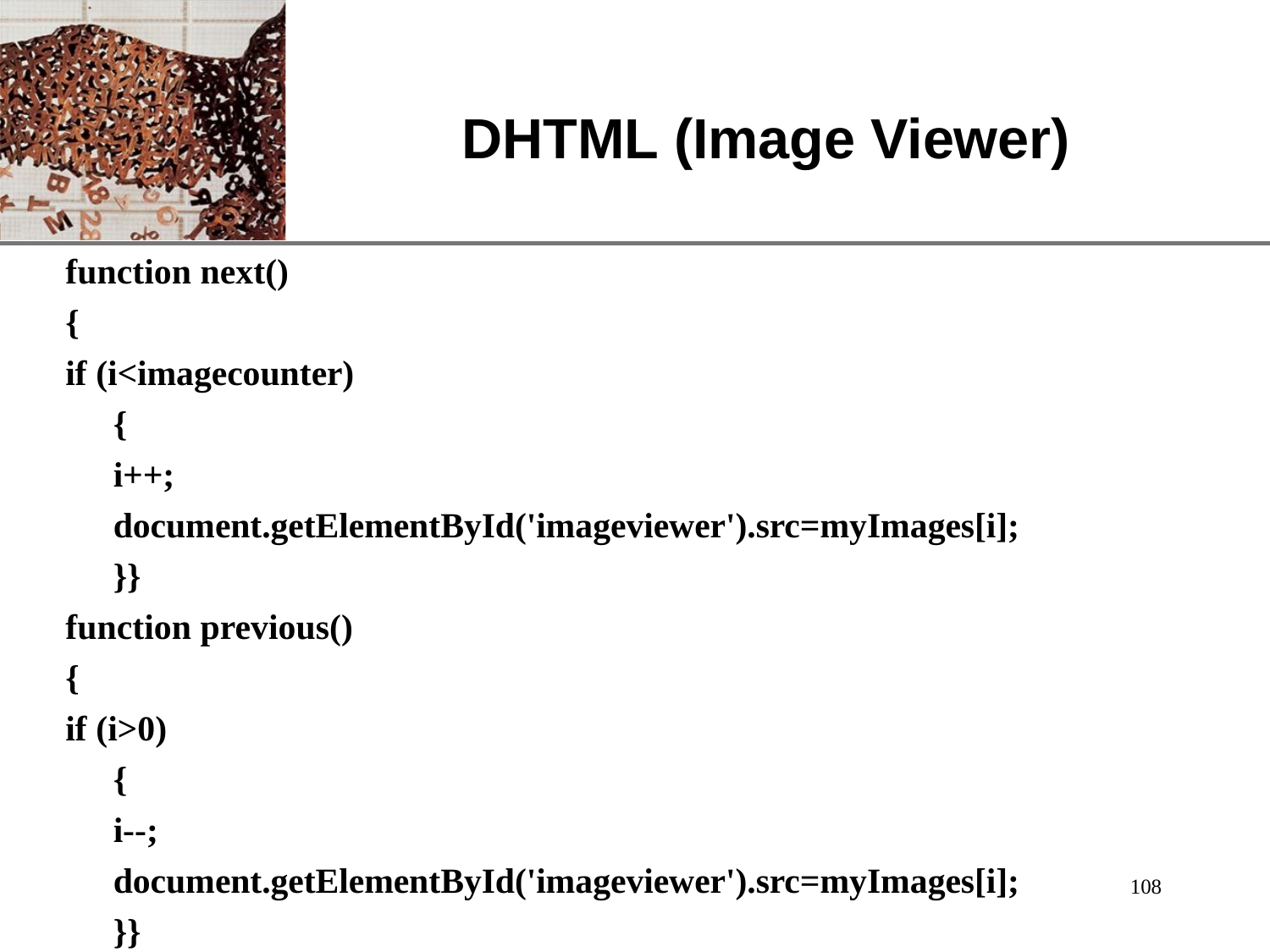

# DHTML (Image Viewer)
function next()
{
if (i<imagecounter)
{
i++;
document.getElementById('imageviewer').src=myImages[i];
}}
function previous()
{
if (i>0)
{
i--;
document.getElementById('imageviewer').src=myImages[i];
}}
108